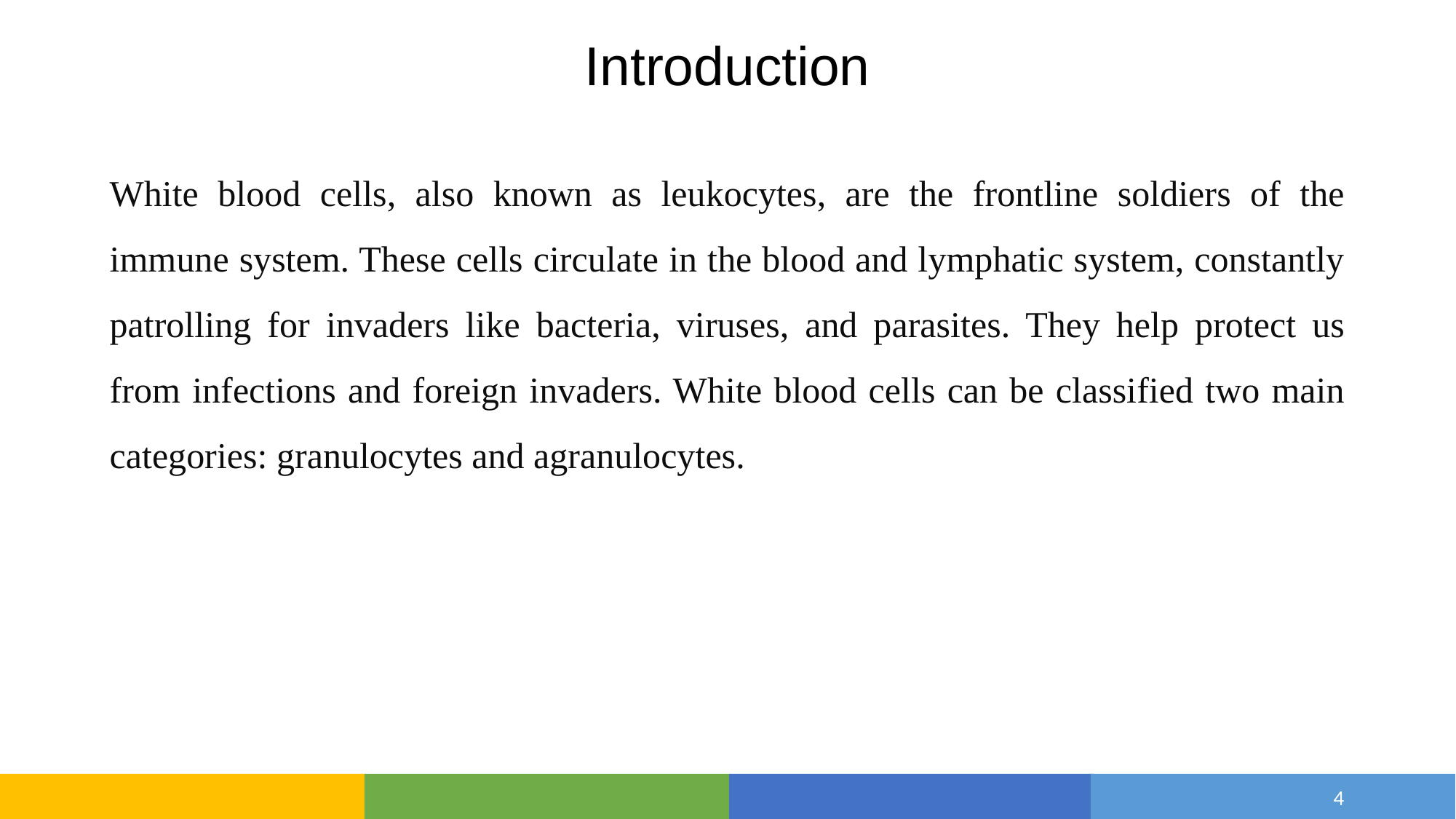

# Introduction
White blood cells, also known as leukocytes, are the frontline soldiers of the immune system. These cells circulate in the blood and lymphatic system, constantly patrolling for invaders like bacteria, viruses, and parasites. They help protect us from infections and foreign invaders. White blood cells can be classified two main categories: granulocytes and agranulocytes.
4